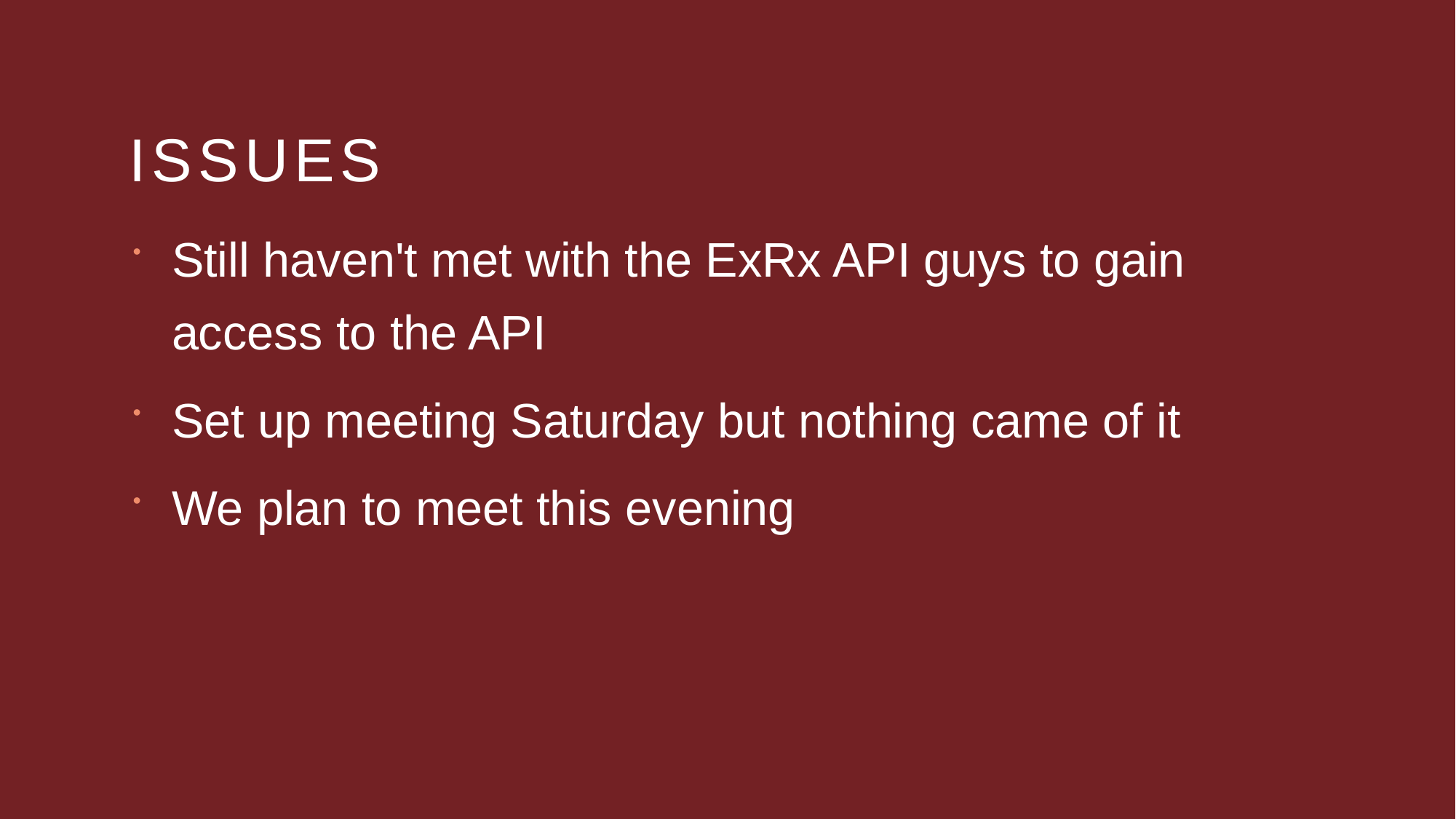

# Issues

Still haven't met with the ExRx API guys to gain access to the API
Set up meeting Saturday but nothing came of it
We plan to meet this evening